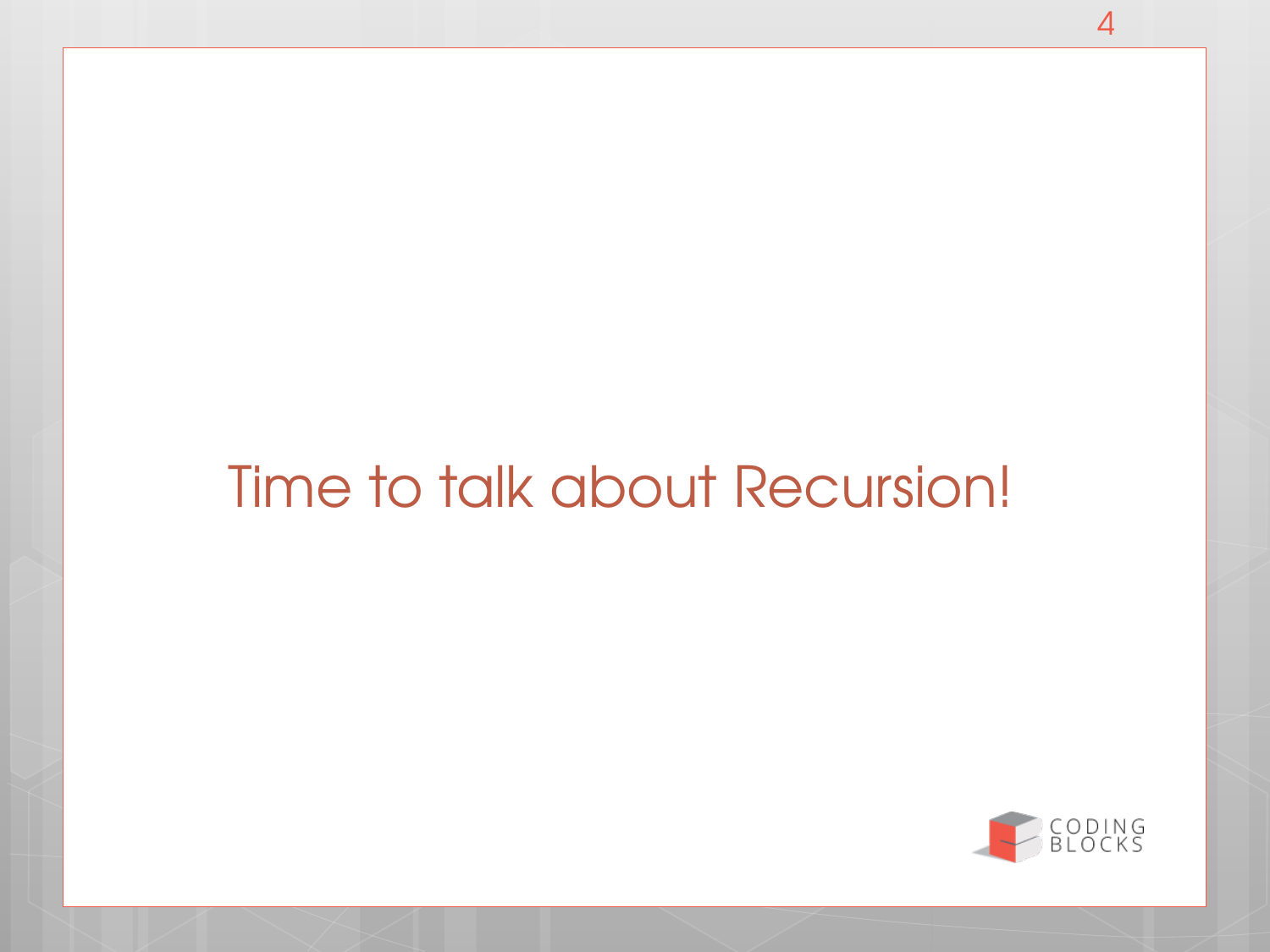

4
# Time to talk about Recursion!